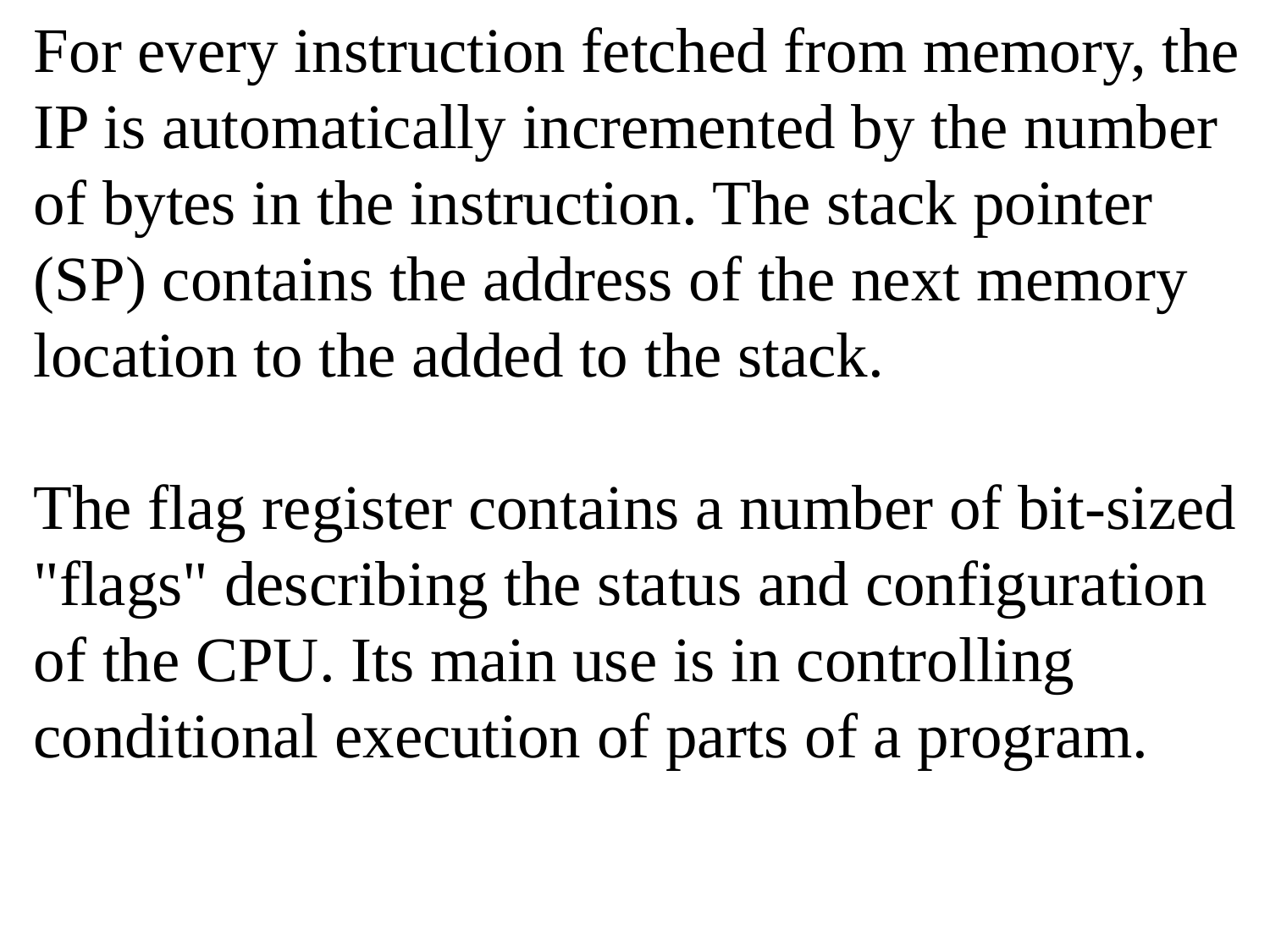

For every instruction fetched from memory, the IP is automatically incremented by the number of bytes in the instruction. The stack pointer (SP) contains the address of the next memory location to the added to the stack.

The flag register contains a number of bit-sized "flags" describing the status and configuration of the CPU. Its main use is in controlling conditional execution of parts of a program.